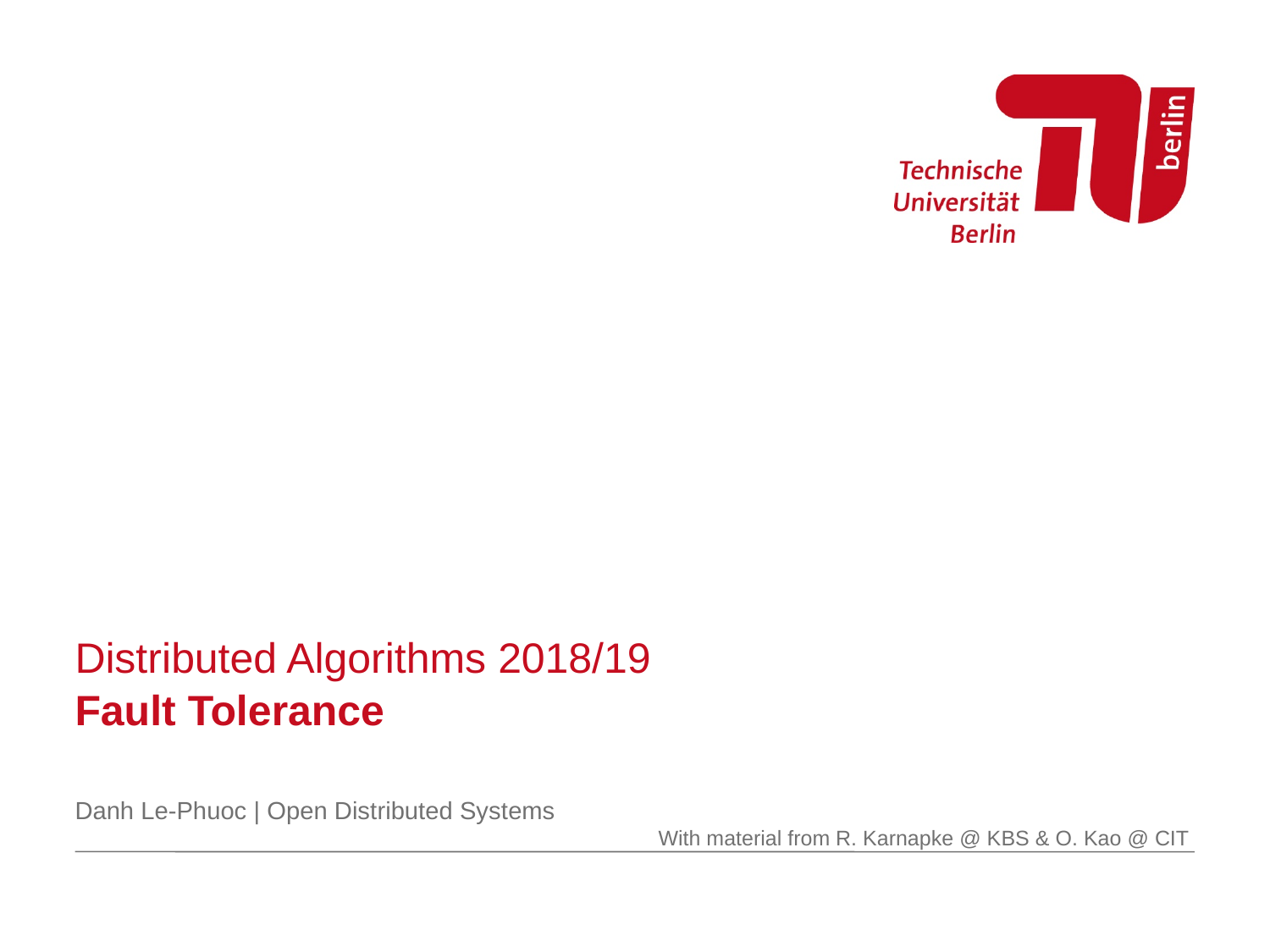

# Distributed Algorithms 2018/19 Fault Tolerance
Danh Le-Phuoc | Open Distributed Systems
With material from R. Karnapke @ KBS & O. Kao @ CIT